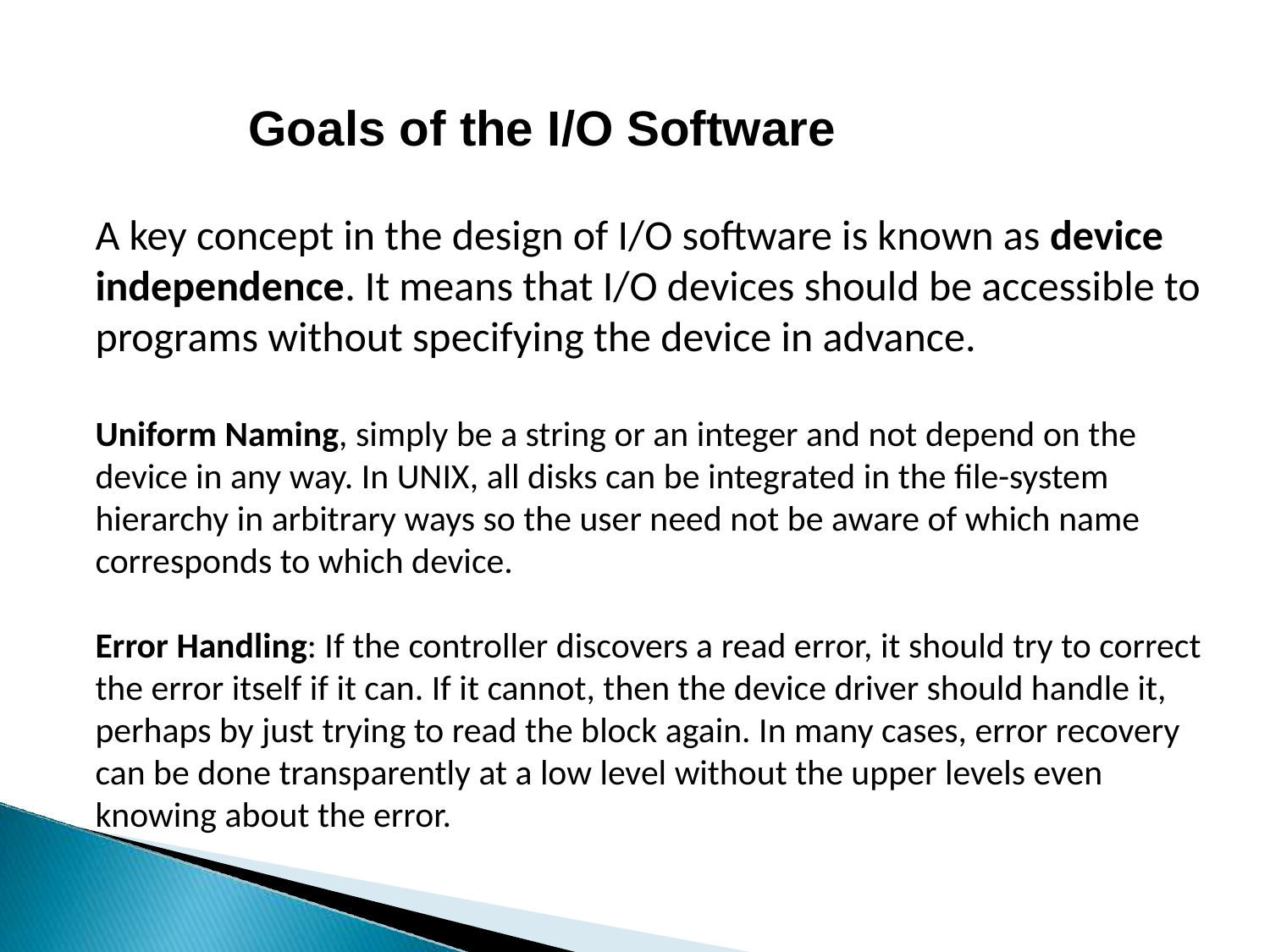

# Goals of the I/O Software
A key concept in the design of I/O software is known as device independence. It means that I/O devices should be accessible to programs without specifying the device in advance.

Uniform Naming, simply be a string or an integer and not depend on the device in any way. In UNIX, all disks can be integrated in the file-system hierarchy in arbitrary ways so the user need not be aware of which name corresponds to which device.

Error Handling: If the controller discovers a read error, it should try to correct the error itself if it can. If it cannot, then the device driver should handle it, perhaps by just trying to read the block again. In many cases, error recovery can be done transparently at a low level without the upper levels even knowing about the error.